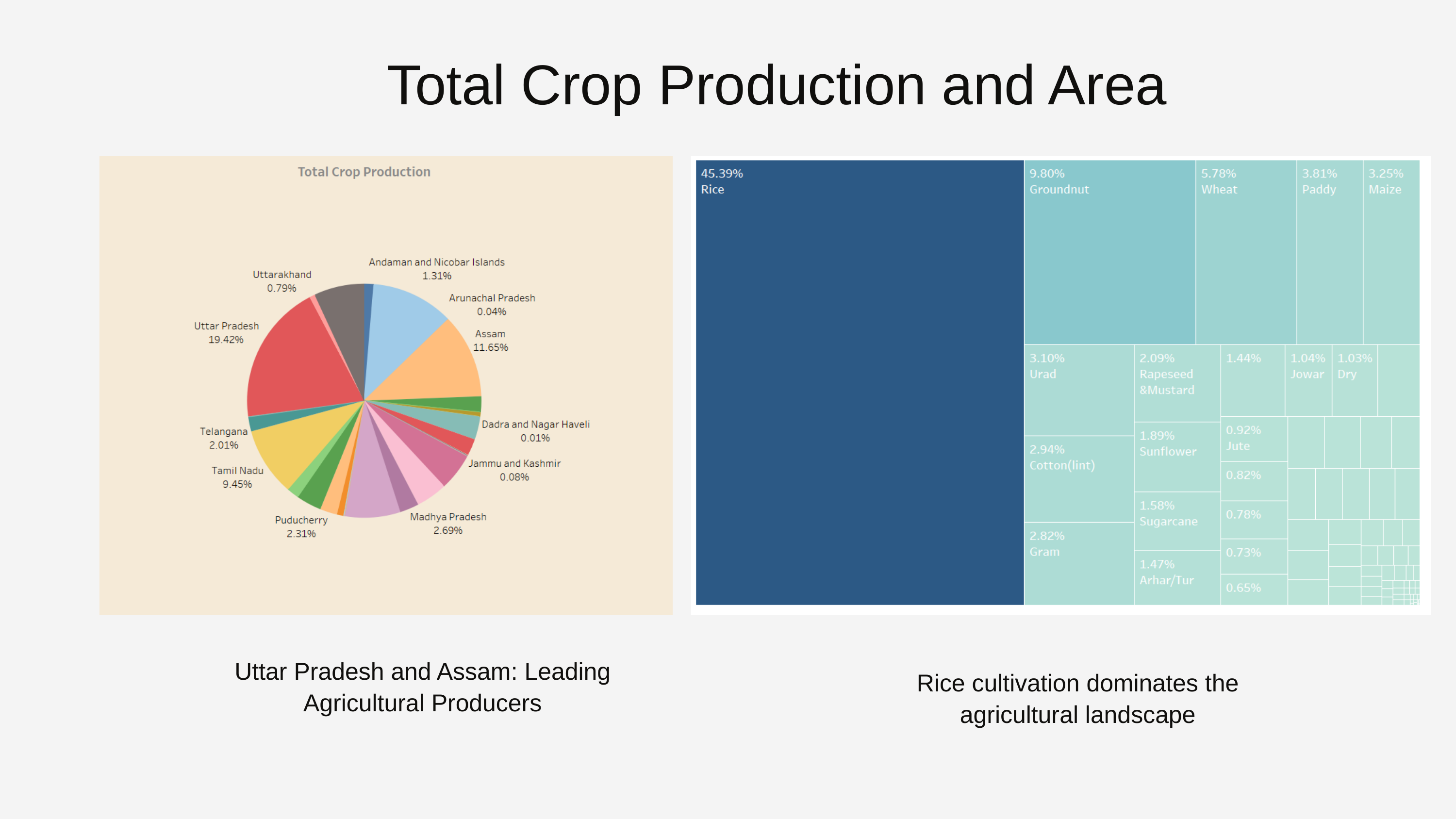

Total Crop Production and Area

Uttar Pradesh and Assam: Leading Agricultural Producers
Rice cultivation dominates the agricultural landscape